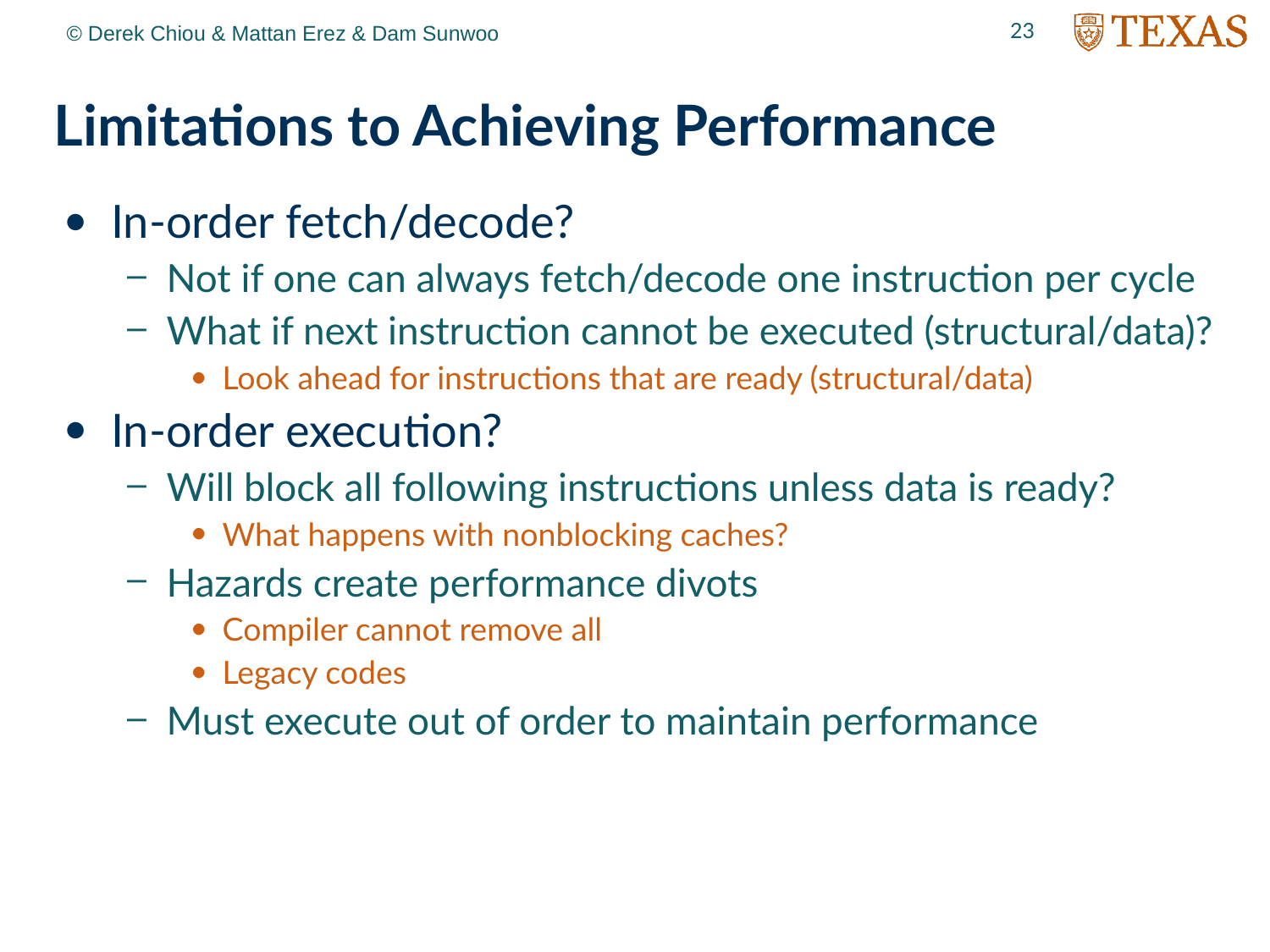

23
© Derek Chiou & Mattan Erez & Dam Sunwoo
# Limitations to Achieving Performance
In-order fetch/decode?
Not if one can always fetch/decode one instruction per cycle
What if next instruction cannot be executed (structural/data)?
Look ahead for instructions that are ready (structural/data)
In-order execution?
Will block all following instructions unless data is ready?
What happens with nonblocking caches?
Hazards create performance divots
Compiler cannot remove all
Legacy codes
Must execute out of order to maintain performance